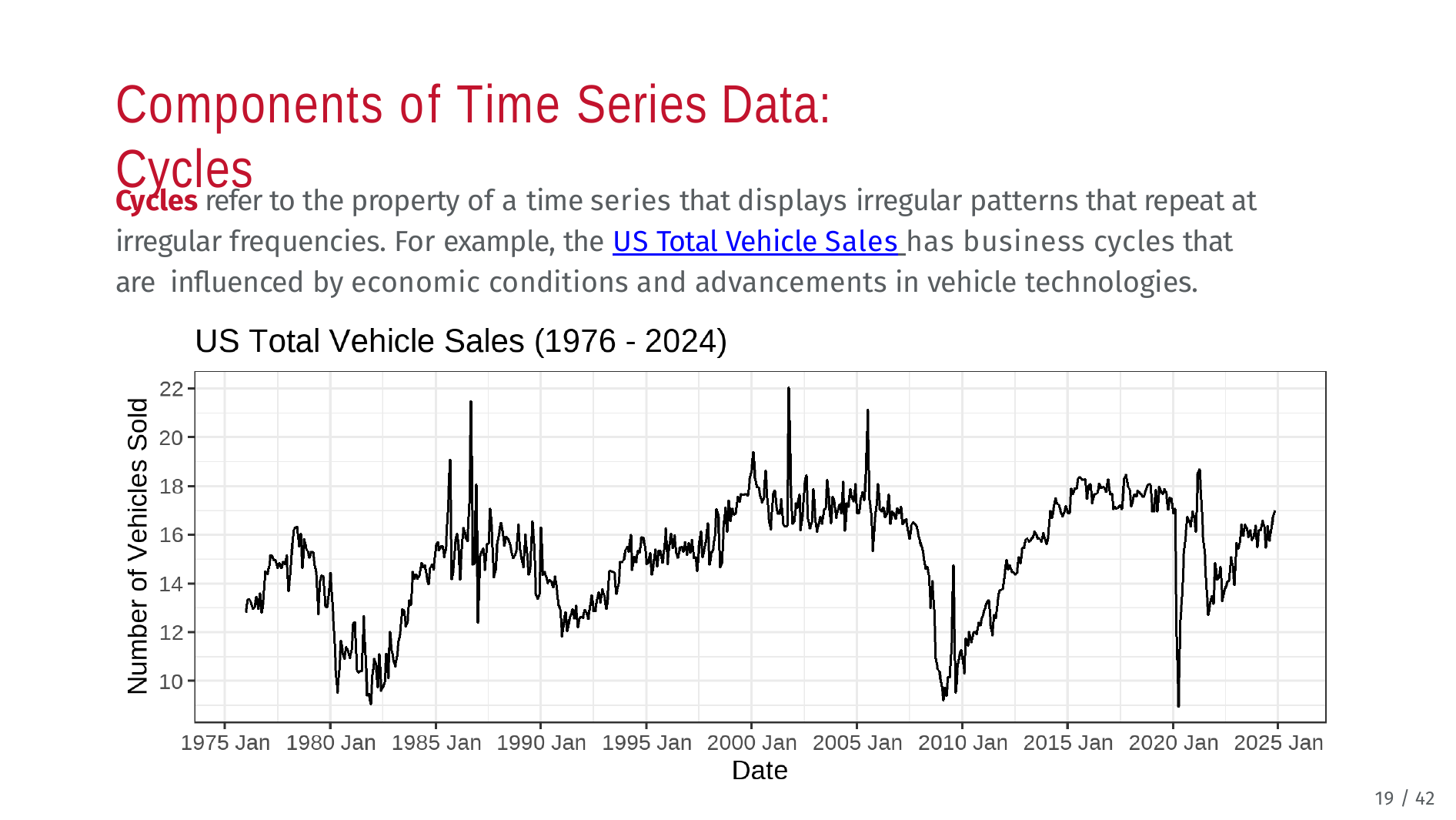

Components of Time Series Data: Cycles
Cycles refer to the property of a time series that displays irregular patterns that repeat at  irregular frequencies. For example, the US Total Vehicle Sales has business cycles that are  influenced by economic conditions and advancements in vehicle technologies.

19 / 42